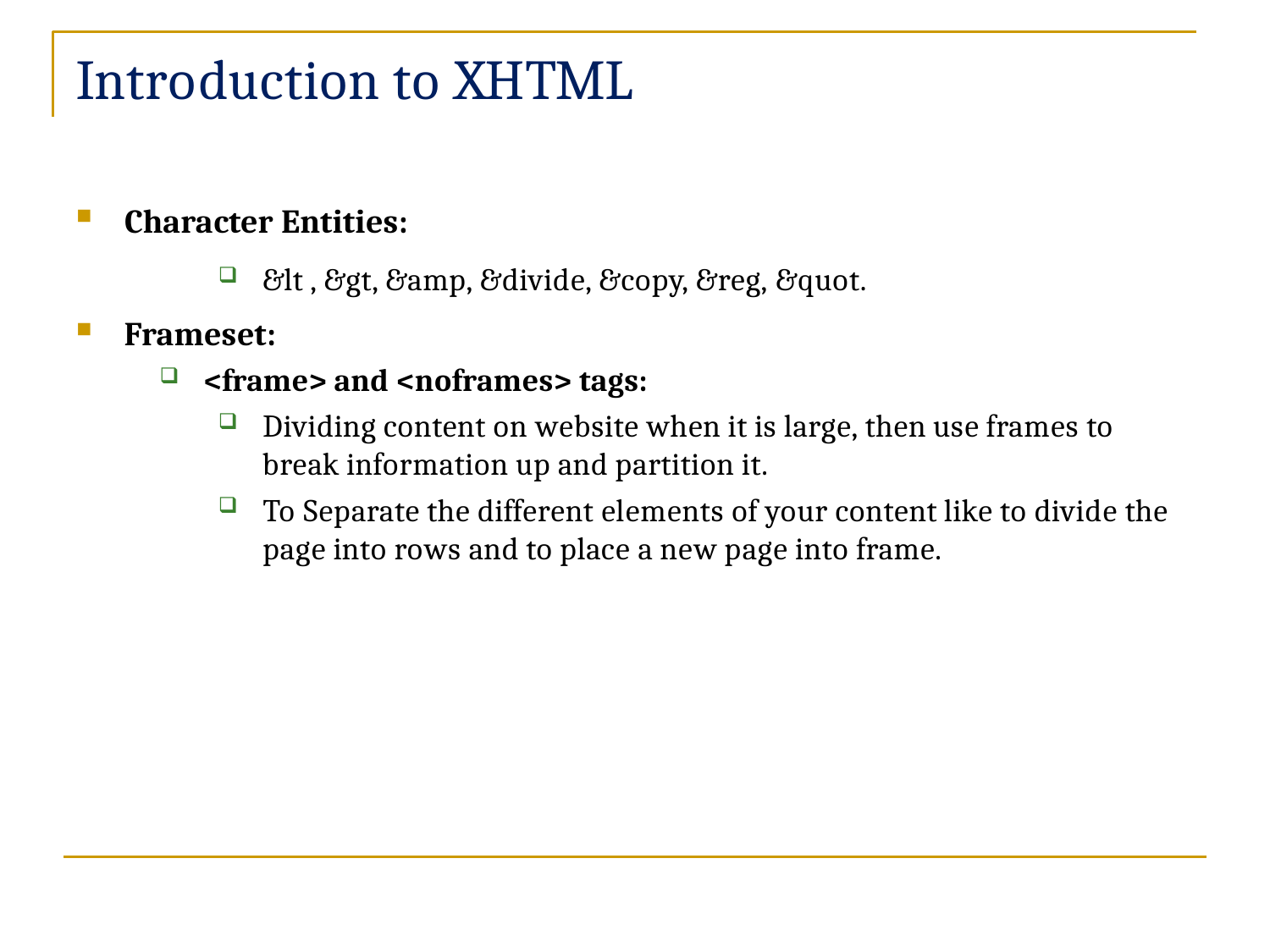

# Introduction to XHTML
Character Entities:
&lt , &gt, &amp, &divide, &copy, &reg, &quot.
Frameset:
<frame> and <noframes> tags:
Dividing content on website when it is large, then use frames to
break information up and partition it.
To Separate the different elements of your content like to divide the  page into rows and to place a new page into frame.